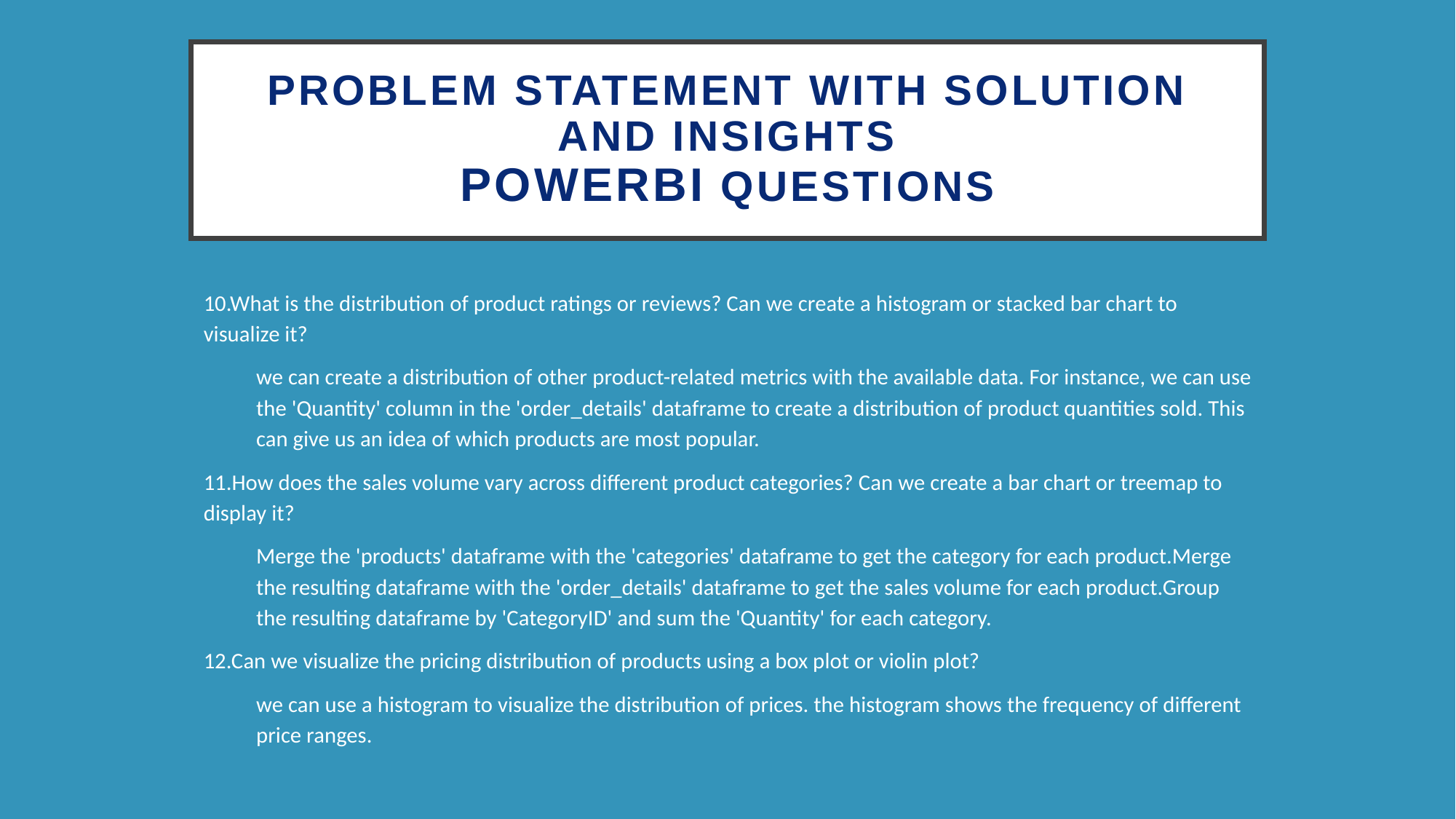

# Problem Statement with Solution and Insights PowerBI Questions
10.What is the distribution of product ratings or reviews? Can we create a histogram or stacked bar chart to visualize it?
we can create a distribution of other product-related metrics with the available data. For instance, we can use the 'Quantity' column in the 'order_details' dataframe to create a distribution of product quantities sold. This can give us an idea of which products are most popular.
11.How does the sales volume vary across different product categories? Can we create a bar chart or treemap to display it?
Merge the 'products' dataframe with the 'categories' dataframe to get the category for each product.Merge the resulting dataframe with the 'order_details' dataframe to get the sales volume for each product.Group the resulting dataframe by 'CategoryID' and sum the 'Quantity' for each category.
12.Can we visualize the pricing distribution of products using a box plot or violin plot?
we can use a histogram to visualize the distribution of prices. the histogram shows the frequency of different price ranges.